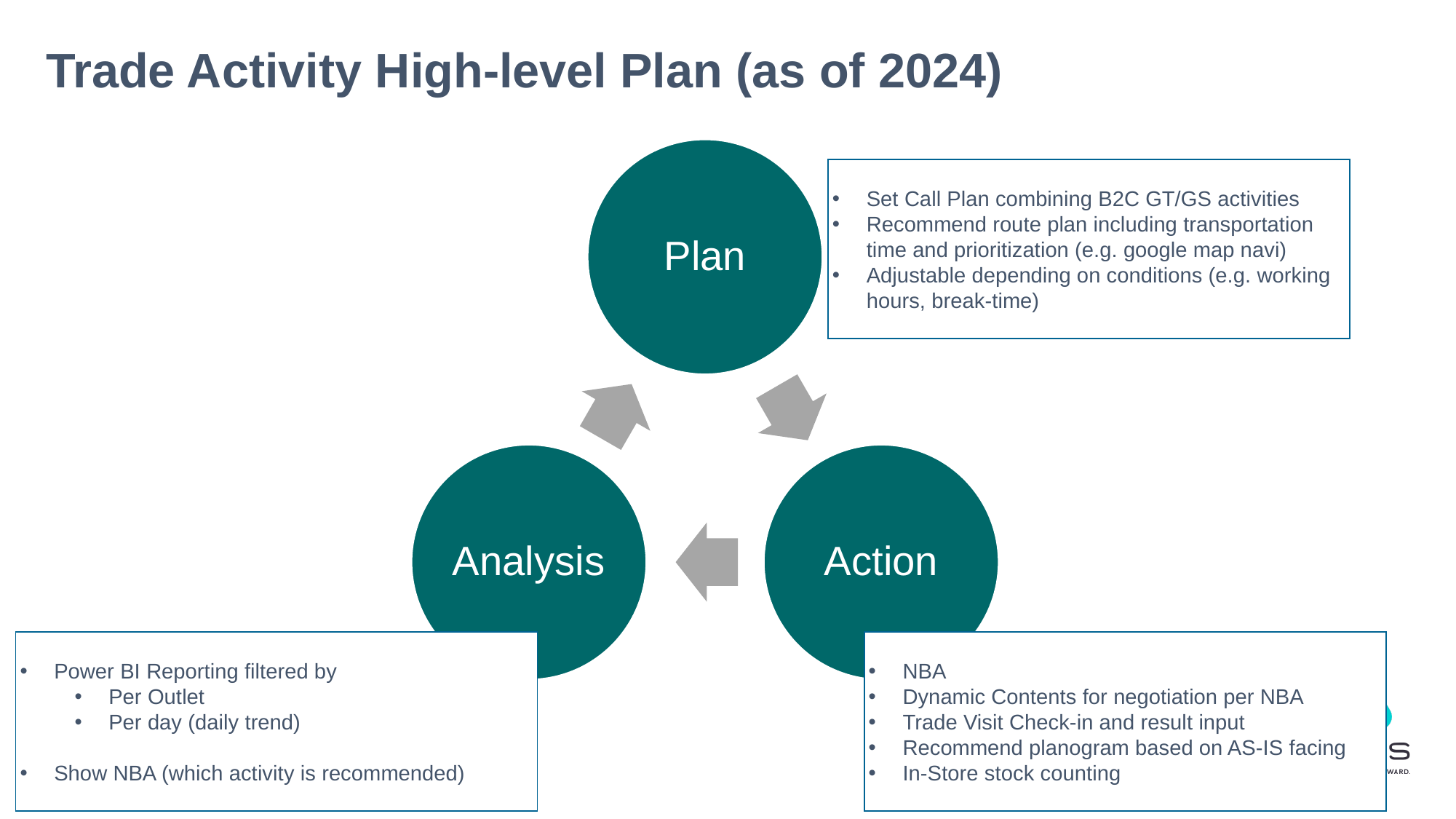

# Trade Activity High-level Plan (as of 2024)
Plan

Action

Analysis

Set Call Plan combining B2C GT/GS activities
Recommend route plan including transportation time and prioritization (e.g. google map navi)
Adjustable depending on conditions (e.g. working hours, break-time)
Power BI Reporting filtered by
Per Outlet
Per day (daily trend)

Show NBA (which activity is recommended)
NBA
Dynamic Contents for negotiation per NBA
Trade Visit Check-in and result input
Recommend planogram based on AS-IS facing
In-Store stock counting